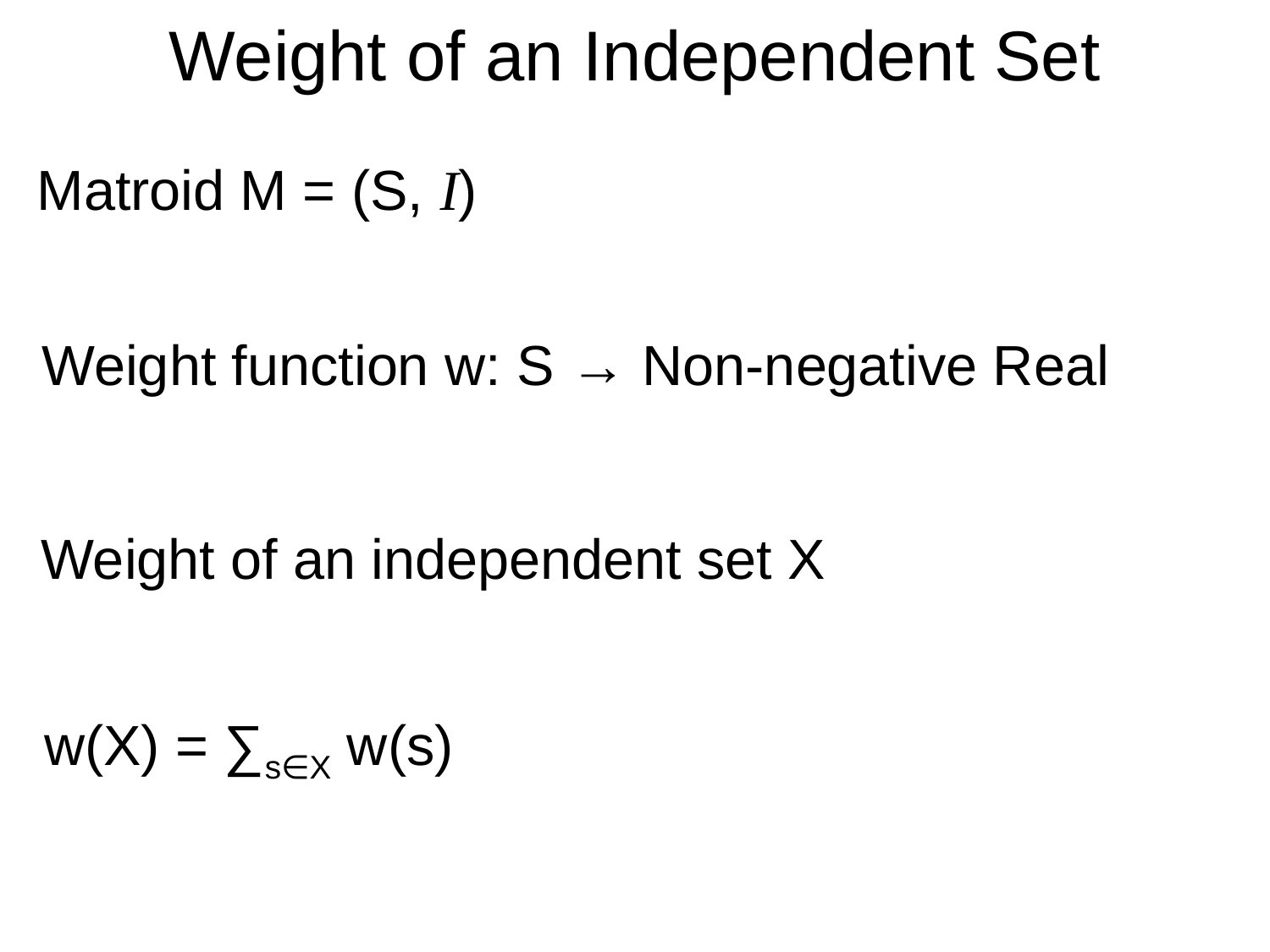

# Weight of an Independent Set
Matroid M = (S, I)
Weight function w: S → Non-negative Real
Weight of an independent set X
w(X) = ∑s∈X w(s)